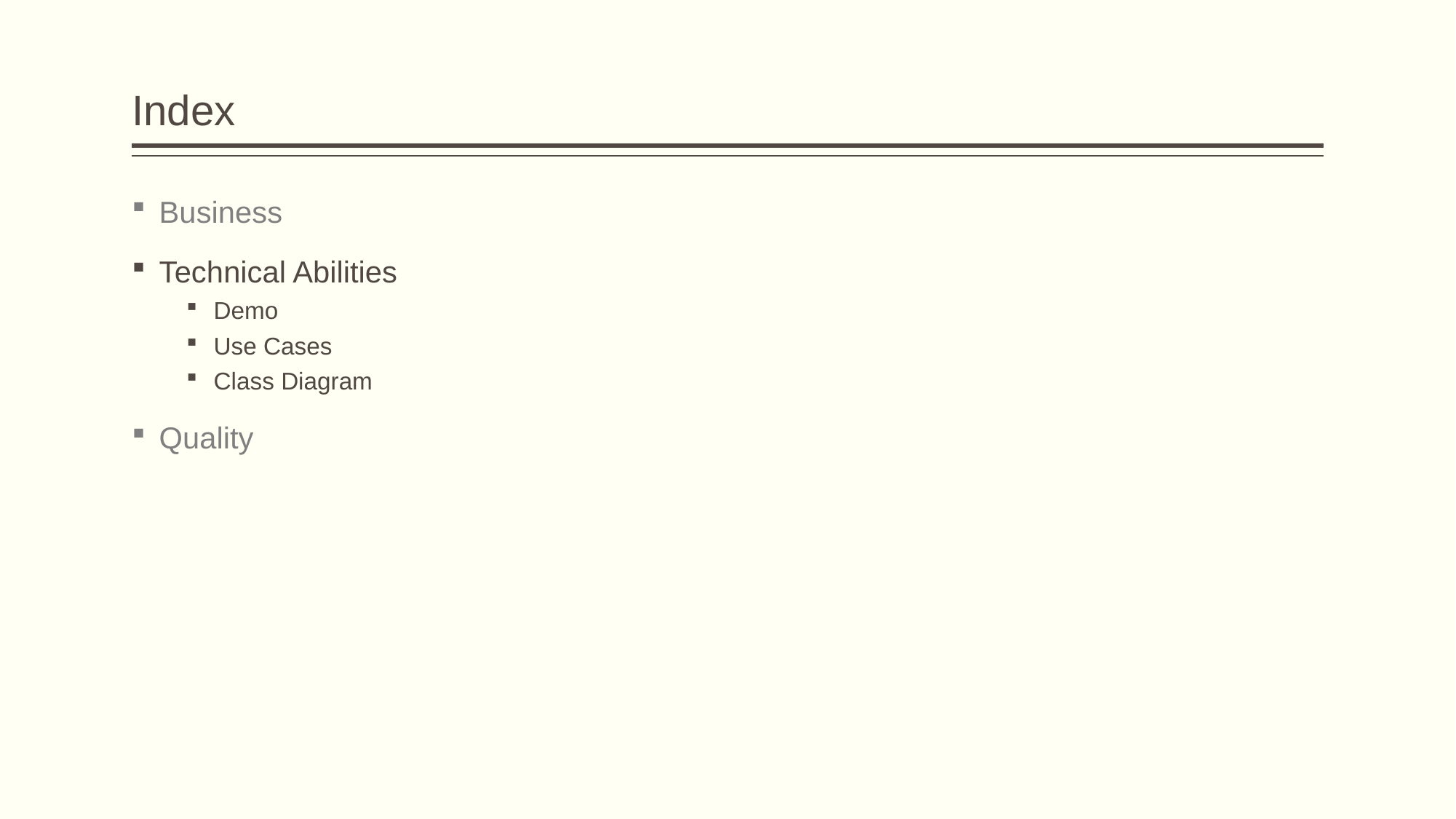

# Index
Business
Technical Abilities
Demo
Use Cases
Class Diagram
Quality